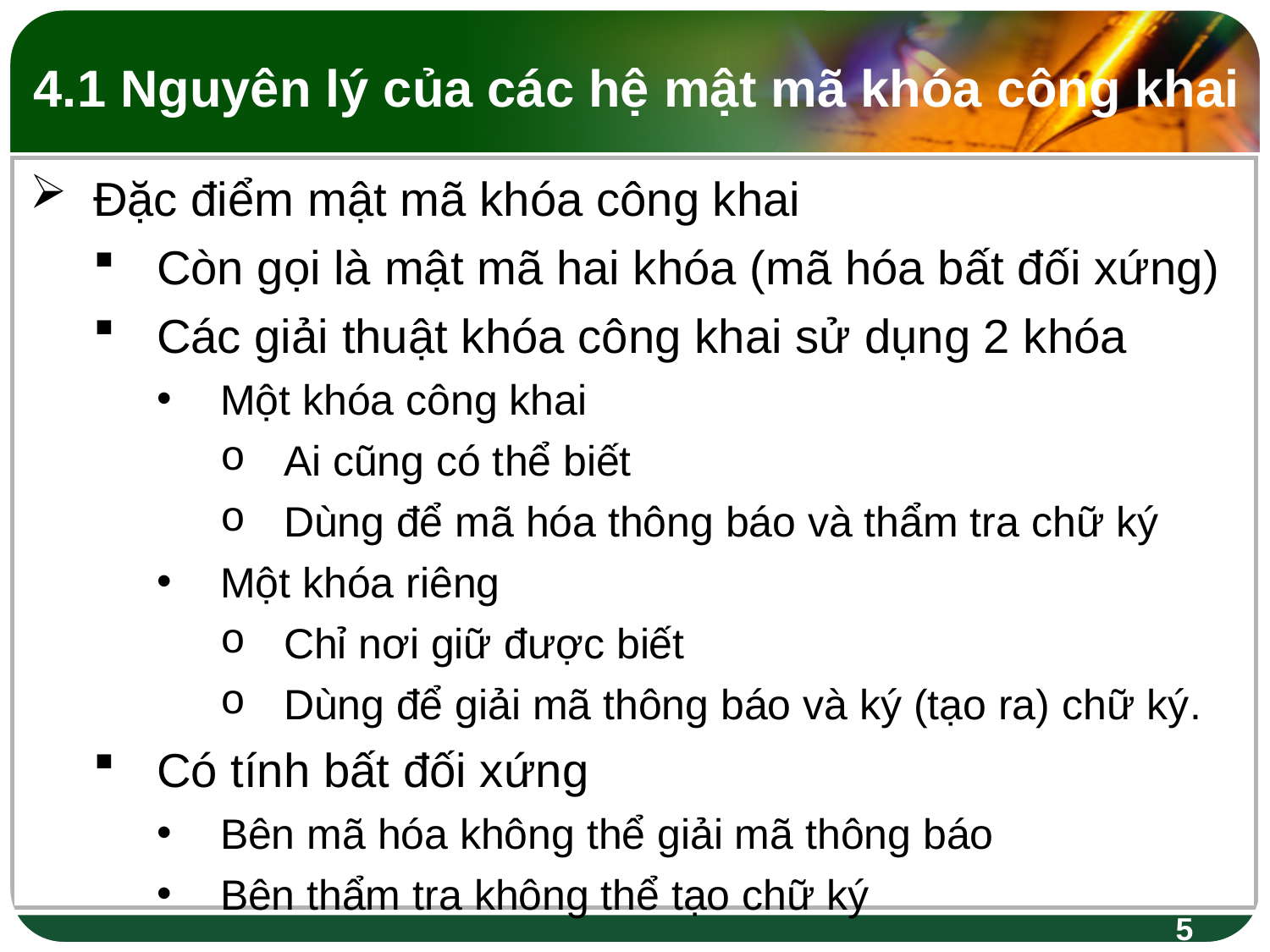

4.1 Nguyên lý của các hệ mật mã khóa công khai
Đặc điểm mật mã khóa công khai
Còn gọi là mật mã hai khóa (mã hóa bất đối xứng)
Các giải thuật khóa công khai sử dụng 2 khóa
Một khóa công khai
Ai cũng có thể biết
Dùng để mã hóa thông báo và thẩm tra chữ ký
Một khóa riêng
Chỉ nơi giữ được biết
Dùng để giải mã thông báo và ký (tạo ra) chữ ký.
Có tính bất đối xứng
Bên mã hóa không thể giải mã thông báo
Bên thẩm tra không thể tạo chữ ký